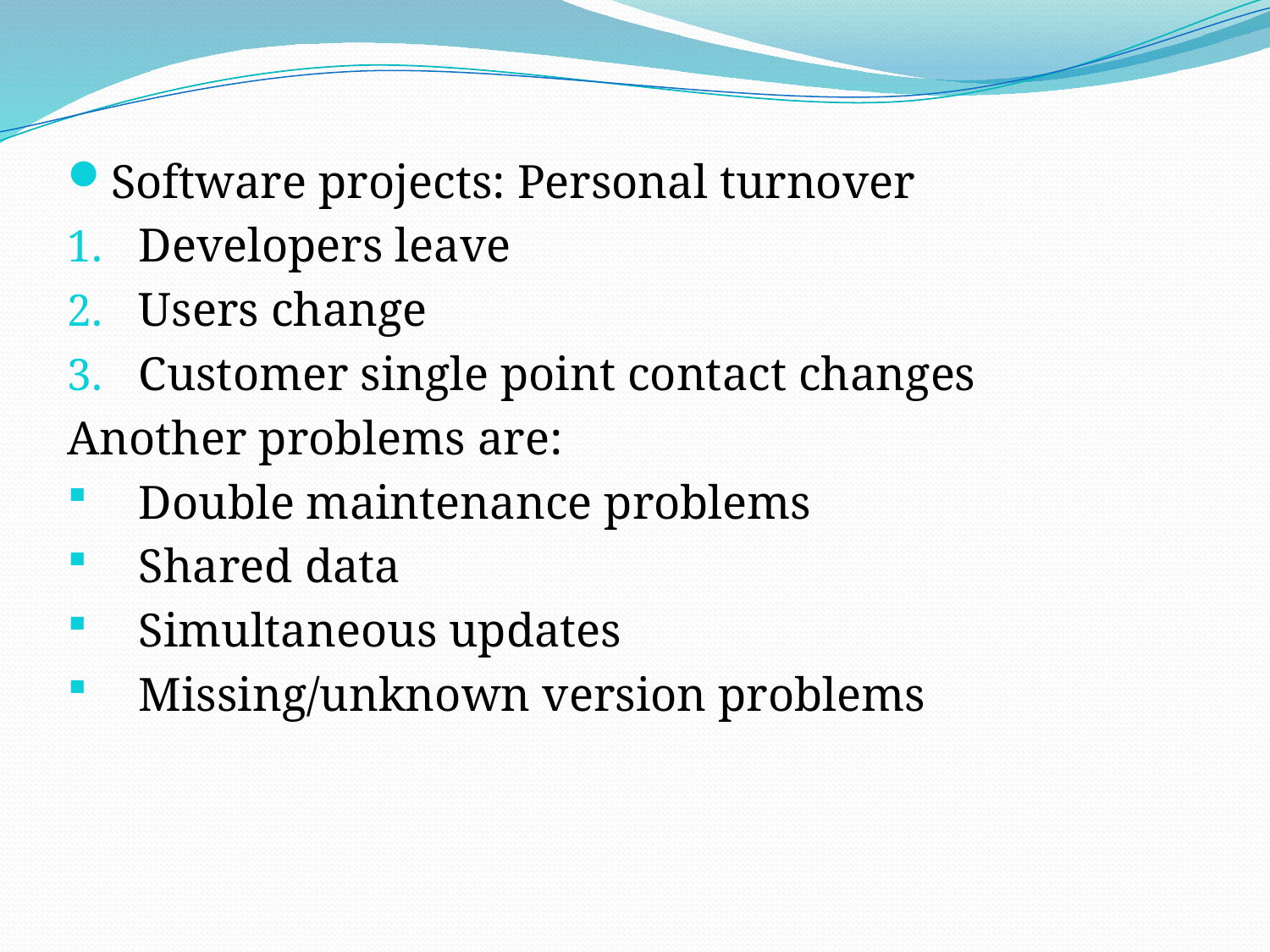

Software projects: Personal turnover
Developers leave
Users change
Customer single point contact changes
Another problems are:
Double maintenance problems
Shared data
Simultaneous updates
Missing/unknown version problems